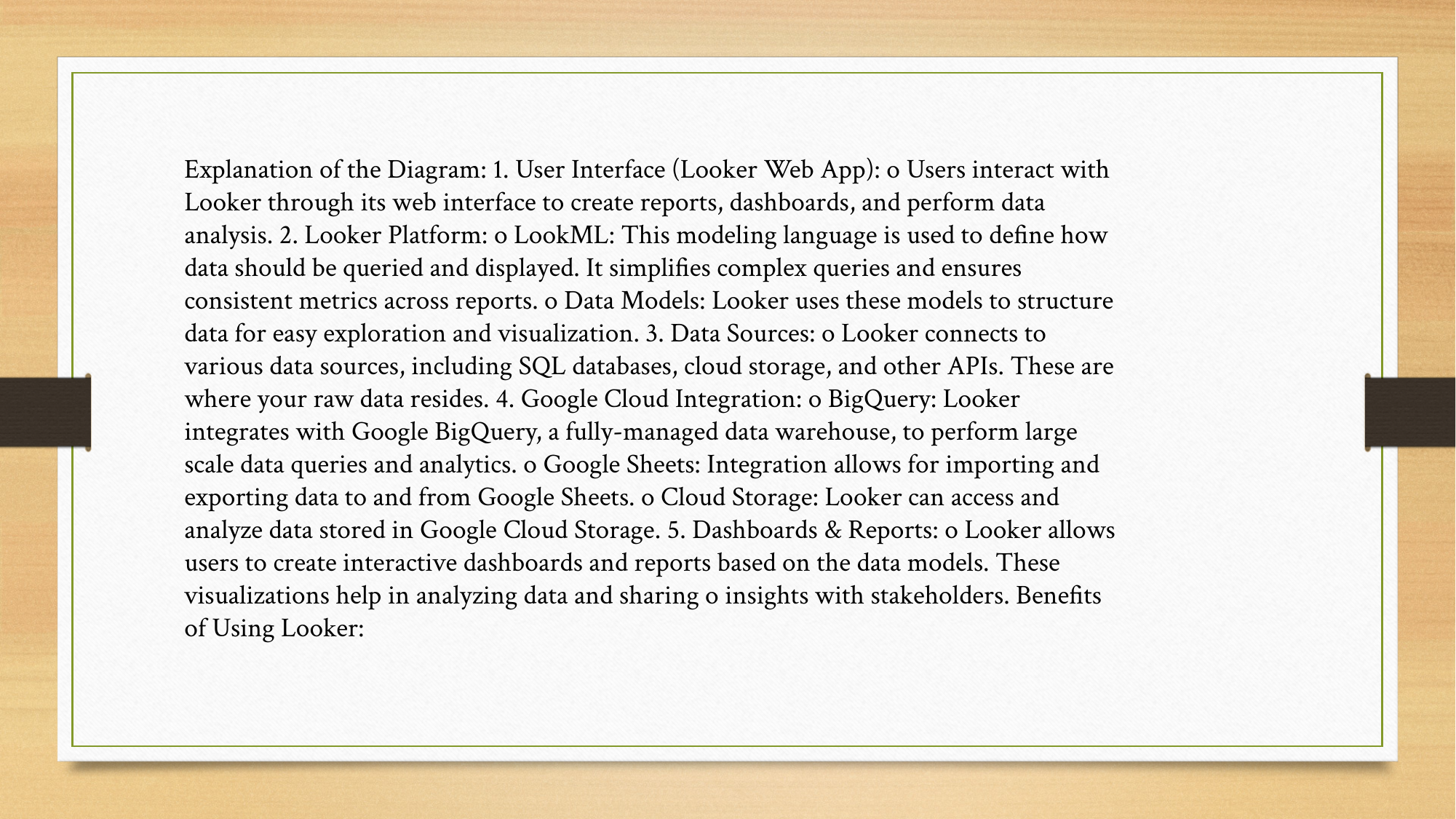

Explanation of the Diagram: 1. User Interface (Looker Web App): o Users interact with Looker through its web interface to create reports, dashboards, and perform data analysis. 2. Looker Platform: o LookML: This modeling language is used to define how data should be queried and displayed. It simplifies complex queries and ensures consistent metrics across reports. o Data Models: Looker uses these models to structure data for easy exploration and visualization. 3. Data Sources: o Looker connects to various data sources, including SQL databases, cloud storage, and other APIs. These are where your raw data resides. 4. Google Cloud Integration: o BigQuery: Looker integrates with Google BigQuery, a fully-managed data warehouse, to perform large scale data queries and analytics. o Google Sheets: Integration allows for importing and exporting data to and from Google Sheets. o Cloud Storage: Looker can access and analyze data stored in Google Cloud Storage. 5. Dashboards & Reports: o Looker allows users to create interactive dashboards and reports based on the data models. These visualizations help in analyzing data and sharing o insights with stakeholders. Benefits of Using Looker: